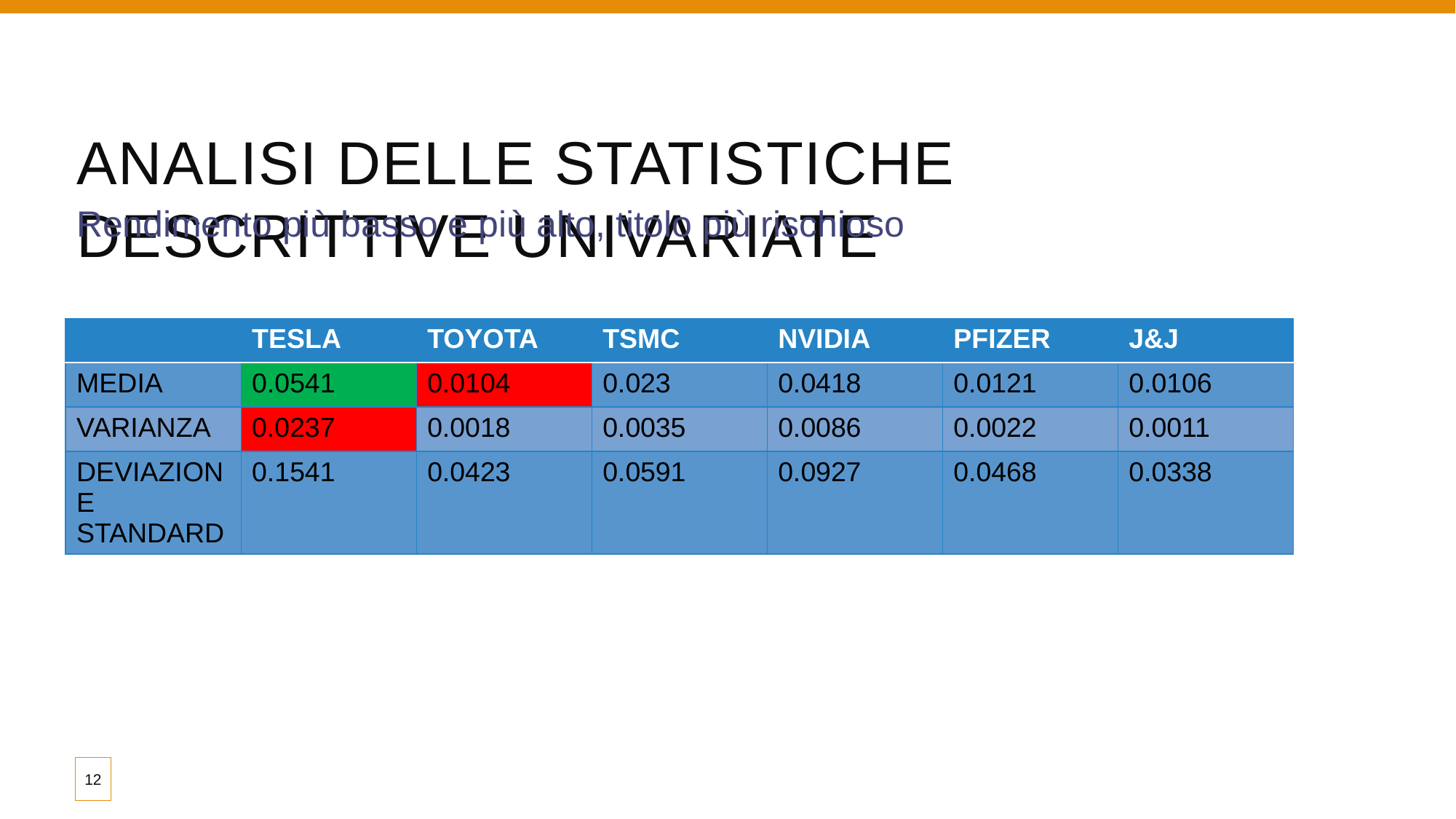

# Analisi delle statistiche descrittive univariate
Rendimento più basso e più alto, titolo più rischioso
|  | TESLA | TOYOTA | TSMC | NVIDIA | PFIZER | J&J |
| --- | --- | --- | --- | --- | --- | --- |
| MEDIA | 0.0541 | 0.0104 | 0.023 | 0.0418 | 0.0121 | 0.0106 |
| VARIANZA | 0.0237 | 0.0018 | 0.0035 | 0.0086 | 0.0022 | 0.0011 |
| DEVIAZIONE STANDARD | 0.1541 | 0.0423 | 0.0591 | 0.0927 | 0.0468 | 0.0338 |
12